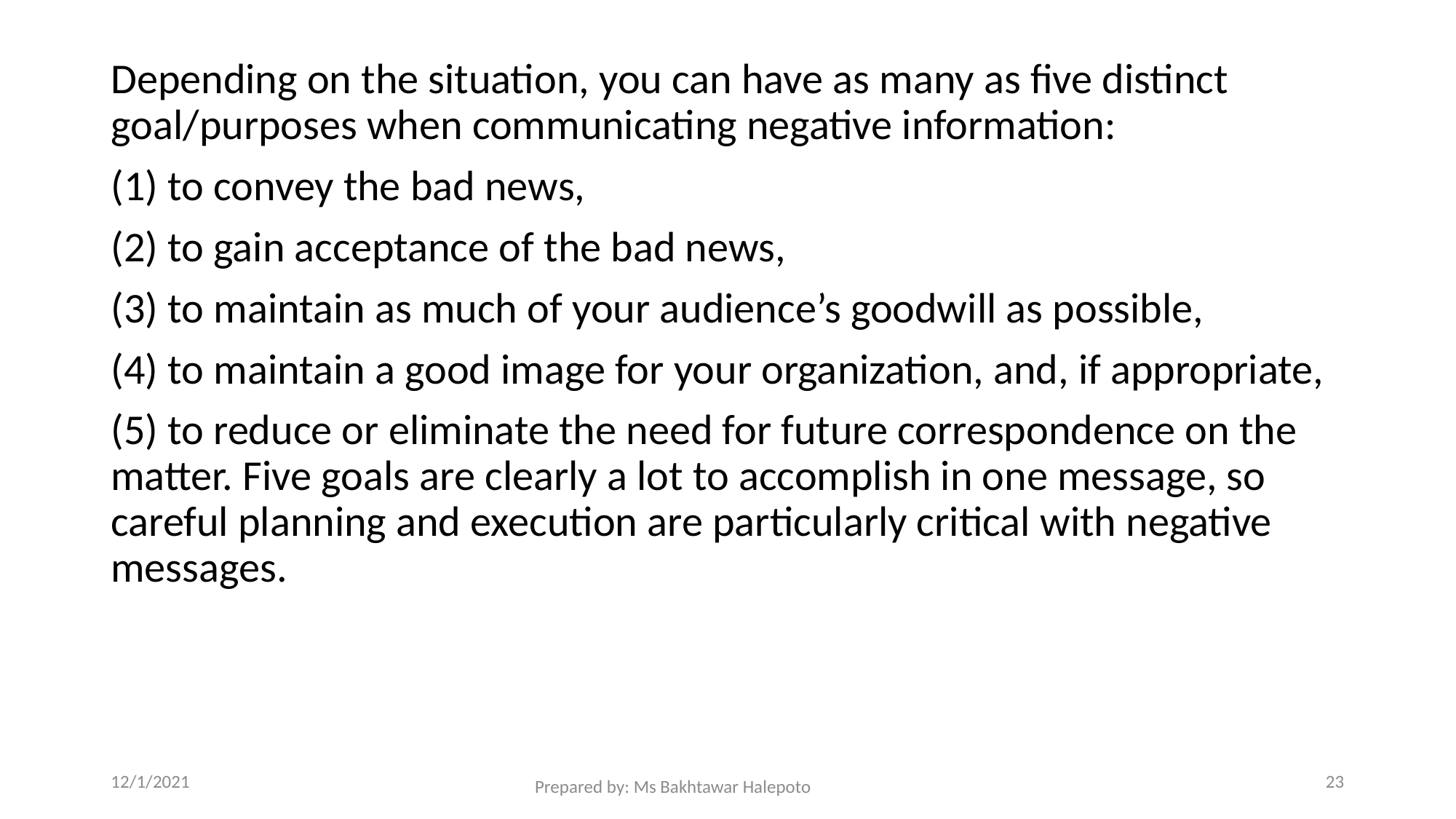

Depending on the situation, you can have as many as five distinct goal/purposes when communicating negative information:
(1) to convey the bad news,
(2) to gain acceptance of the bad news,
(3) to maintain as much of your audience’s goodwill as possible,
(4) to maintain a good image for your organization, and, if appropriate,
(5) to reduce or eliminate the need for future correspondence on the matter. Five goals are clearly a lot to accomplish in one message, so careful planning and execution are particularly critical with negative messages.
12/1/2021
23
Prepared by: Ms Bakhtawar Halepoto